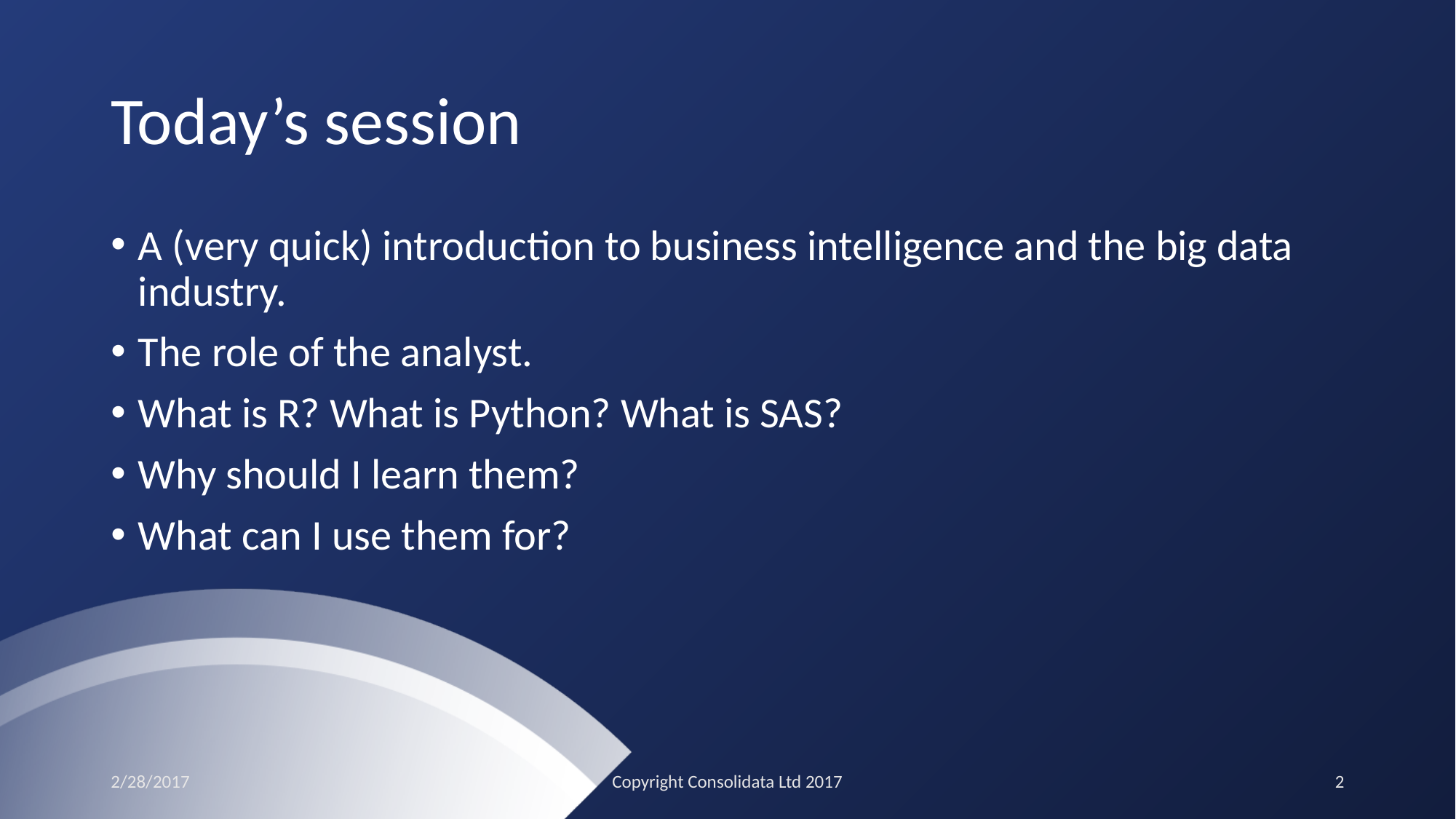

# Today’s session
A (very quick) introduction to business intelligence and the big data industry.
The role of the analyst.
What is R? What is Python? What is SAS?
Why should I learn them?
What can I use them for?

2/28/2017
Copyright Consolidata Ltd 2017
2